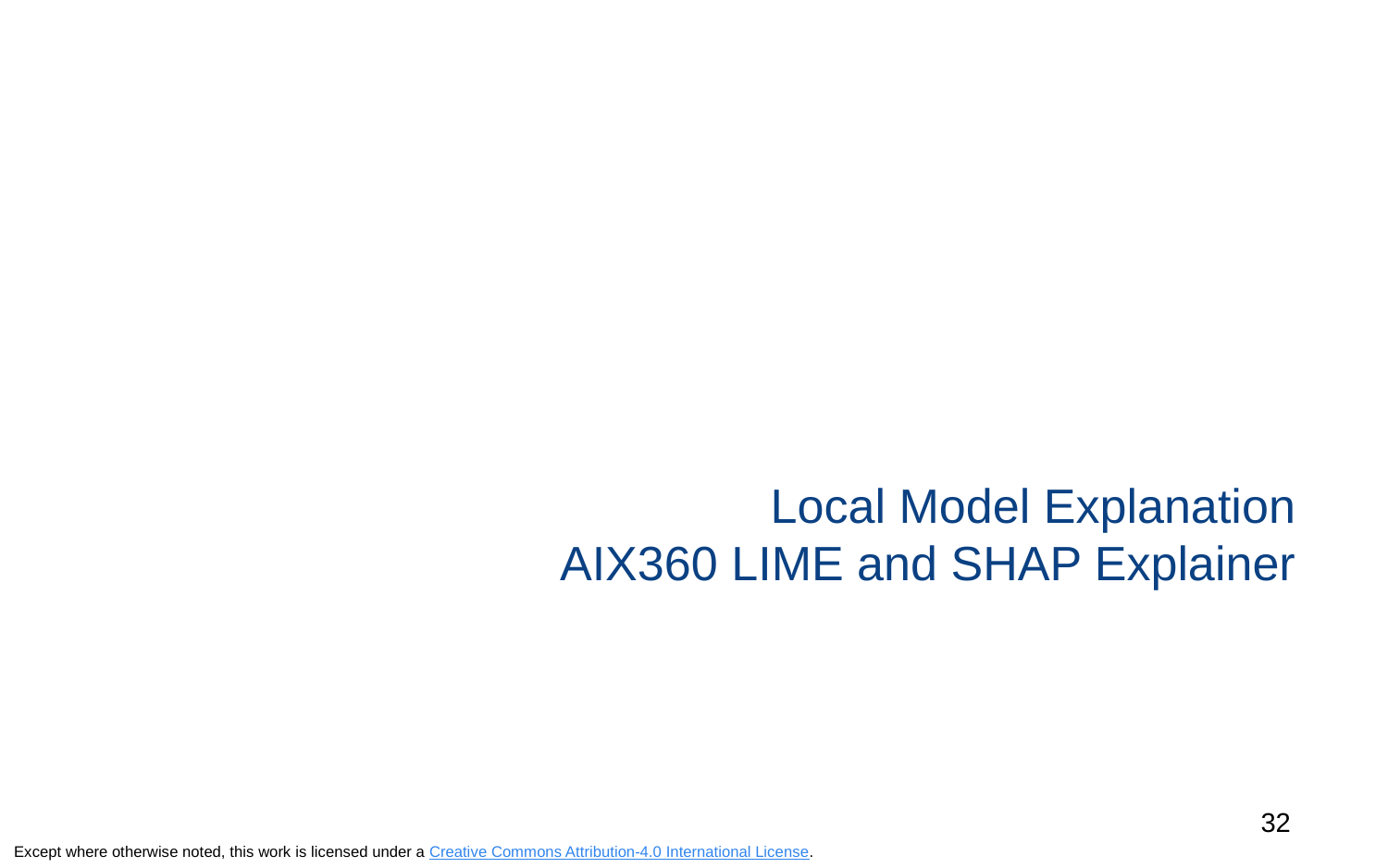

# Local Model Explanation AIX360 LIME and SHAP Explainer

32